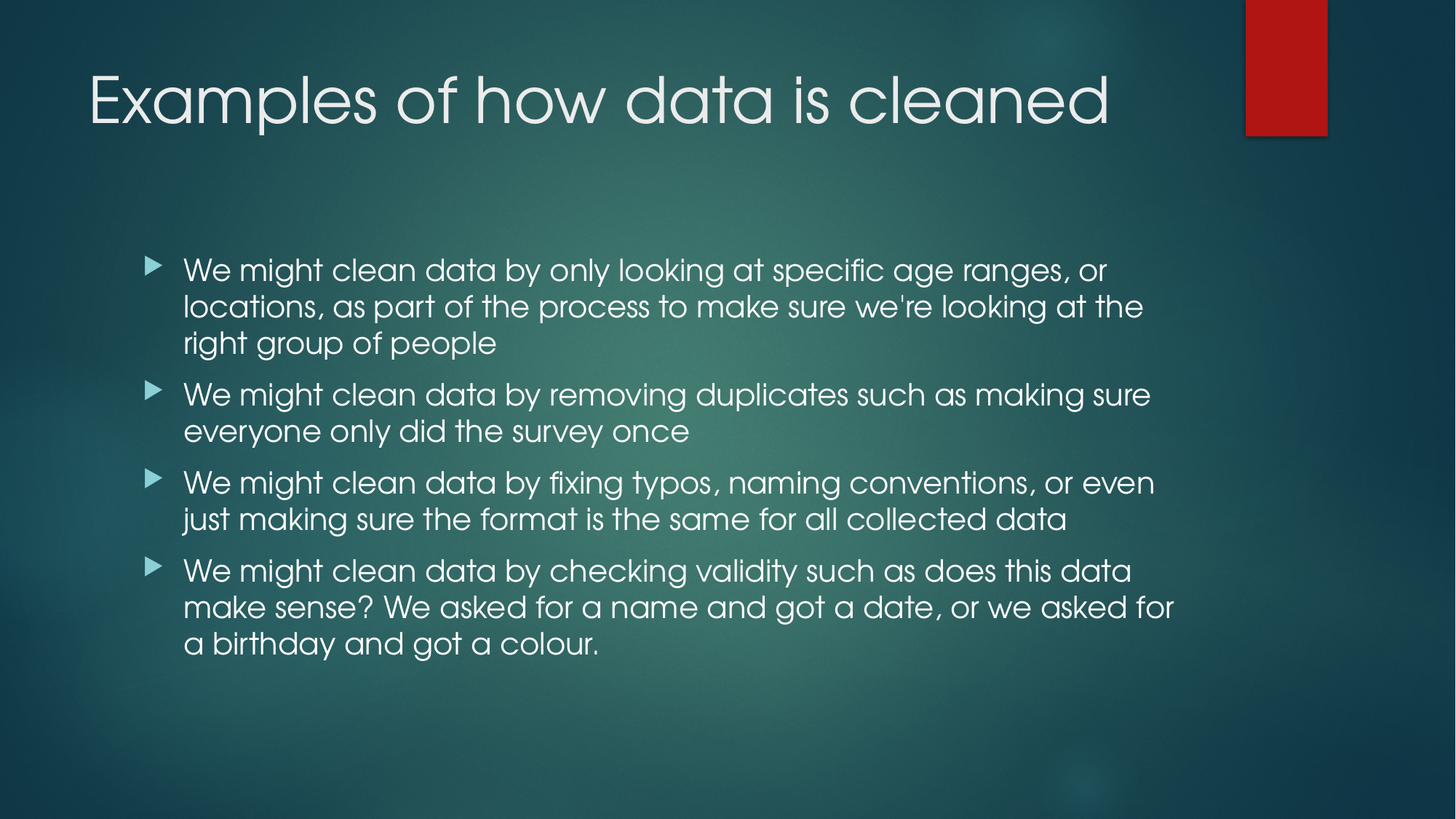

# Examples of how data is cleaned
We might clean data by only looking at specific age ranges, or locations, as part of the process to make sure we're looking at the right group of people
We might clean data by removing duplicates such as making sure everyone only did the survey once
We might clean data by fixing typos, naming conventions, or even just making sure the format is the same for all collected data
We might clean data by checking validity such as does this data make sense? We asked for a name and got a date, or we asked for a birthday and got a colour.